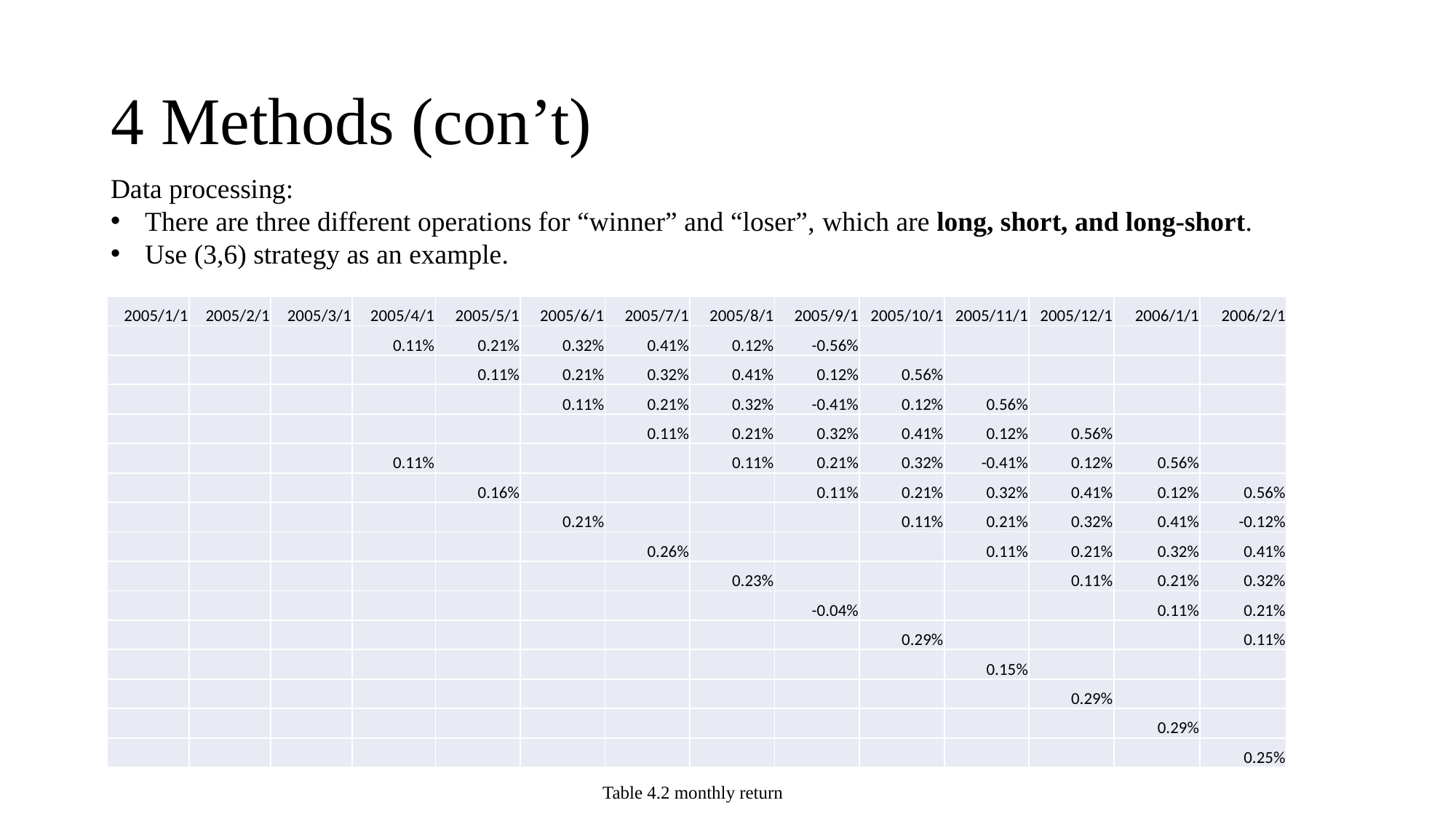

# 4 Methods (con’t)
Data processing:
There are three different operations for “winner” and “loser”, which are long, short, and long-short.
Use (3,6) strategy as an example.

| 2005/1/1 | 2005/2/1 | 2005/3/1 | 2005/4/1 | 2005/5/1 | 2005/6/1 | 2005/7/1 | 2005/8/1 | 2005/9/1 | 2005/10/1 | 2005/11/1 | 2005/12/1 | 2006/1/1 | 2006/2/1 |
| --- | --- | --- | --- | --- | --- | --- | --- | --- | --- | --- | --- | --- | --- |
|  |  |  | 0.11% | 0.21% | 0.32% | 0.41% | 0.12% | -0.56% |  |  |  |  |  |
|  |  |  |  | 0.11% | 0.21% | 0.32% | 0.41% | 0.12% | 0.56% |  |  |  |  |
|  |  |  |  |  | 0.11% | 0.21% | 0.32% | -0.41% | 0.12% | 0.56% |  |  |  |
|  |  |  |  |  |  | 0.11% | 0.21% | 0.32% | 0.41% | 0.12% | 0.56% |  |  |
|  |  |  | 0.11% |  |  |  | 0.11% | 0.21% | 0.32% | -0.41% | 0.12% | 0.56% |  |
|  |  |  |  | 0.16% |  |  |  | 0.11% | 0.21% | 0.32% | 0.41% | 0.12% | 0.56% |
|  |  |  |  |  | 0.21% |  |  |  | 0.11% | 0.21% | 0.32% | 0.41% | -0.12% |
|  |  |  |  |  |  | 0.26% |  |  |  | 0.11% | 0.21% | 0.32% | 0.41% |
|  |  |  |  |  |  |  | 0.23% |  |  |  | 0.11% | 0.21% | 0.32% |
|  |  |  |  |  |  |  |  | -0.04% |  |  |  | 0.11% | 0.21% |
|  |  |  |  |  |  |  |  |  | 0.29% |  |  |  | 0.11% |
|  |  |  |  |  |  |  |  |  |  | 0.15% |  |  |  |
|  |  |  |  |  |  |  |  |  |  |  | 0.29% |  |  |
|  |  |  |  |  |  |  |  |  |  |  |  | 0.29% |  |
|  |  |  |  |  |  |  |  |  |  |  |  |  | 0.25% |
Table 4.2 monthly return